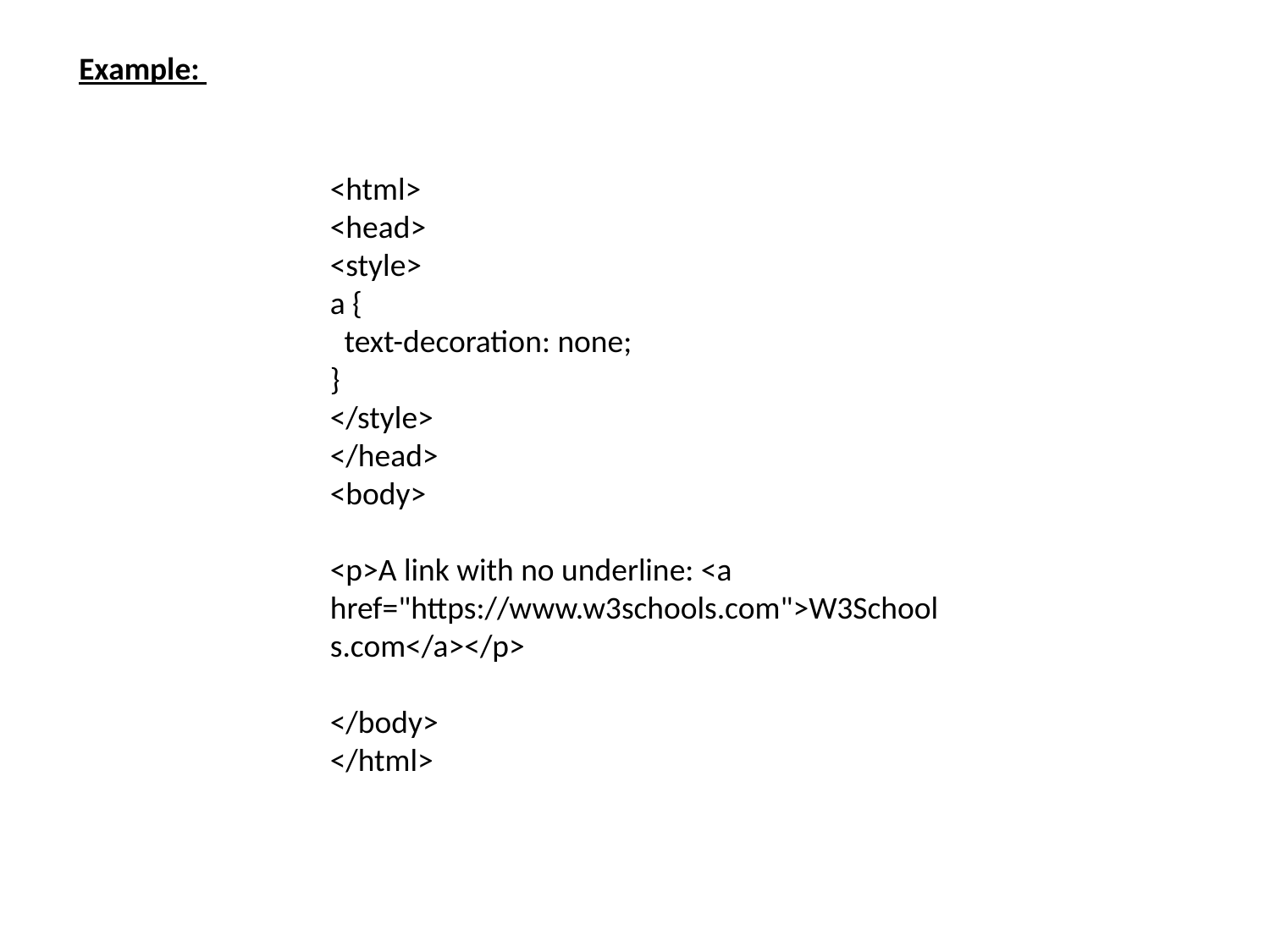

Example:
<html>
<head>
<style>
a {
  text-decoration: none;
}
</style>
</head>
<body>

<p>A link with no underline: <a href="https://www.w3schools.com">W3Schools.com</a></p>

</body>
</html>